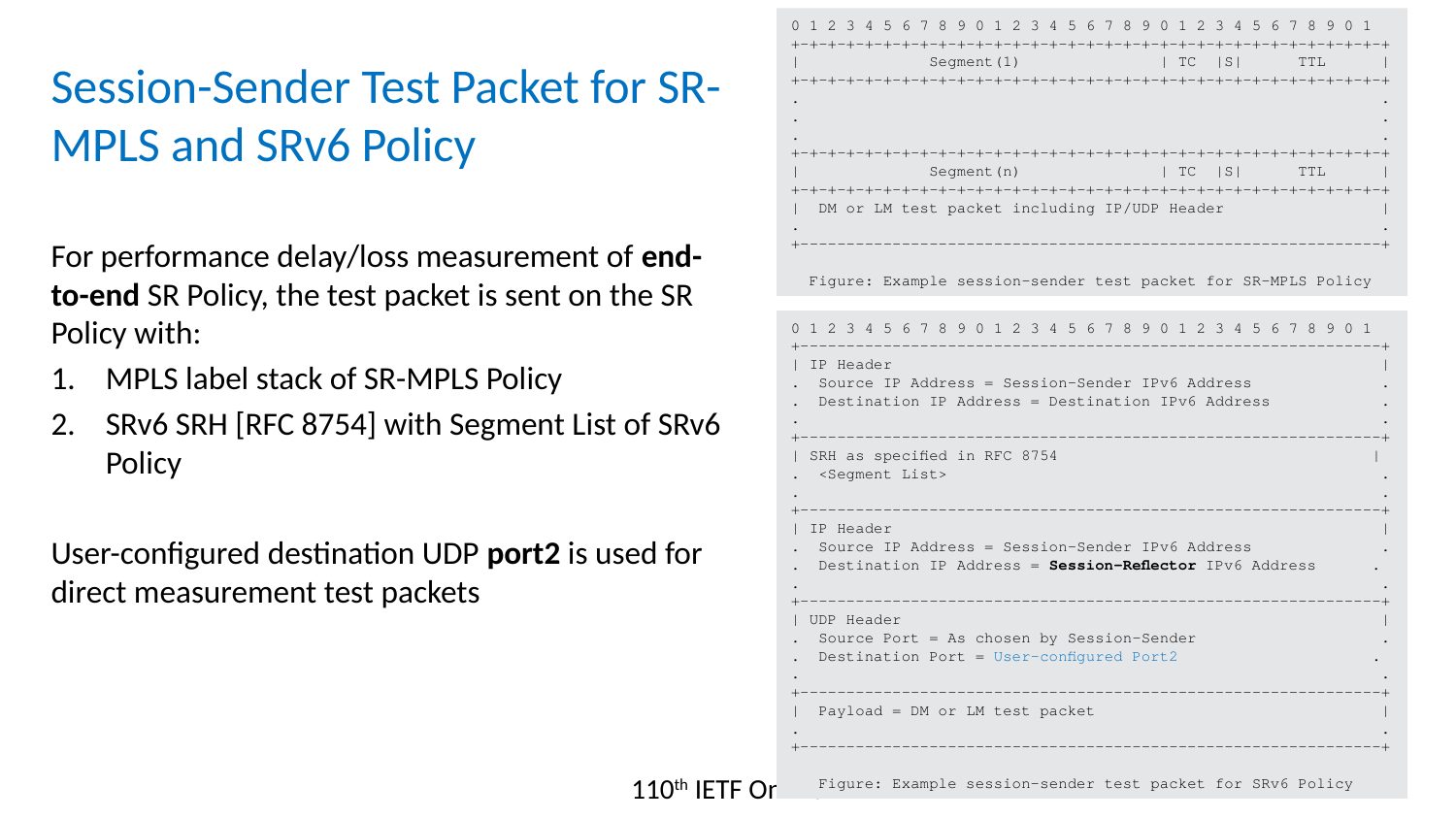

0 1 2 3 4 5 6 7 8 9 0 1 2 3 4 5 6 7 8 9 0 1 2 3 4 5 6 7 8 9 0 1
+-+-+-+-+-+-+-+-+-+-+-+-+-+-+-+-+-+-+-+-+-+-+-+-+-+-+-+-+-+-+-+-+
|              Segment(1)               | TC  |S|      TTL      |
+-+-+-+-+-+-+-+-+-+-+-+-+-+-+-+-+-+-+-+-+-+-+-+-+-+-+-+-+-+-+-+-+
.                                                               .
.                                                               .
.                                                               .
+-+-+-+-+-+-+-+-+-+-+-+-+-+-+-+-+-+-+-+-+-+-+-+-+-+-+-+-+-+-+-+-+
|              Segment(n)               | TC  |S|      TTL      |
+-+-+-+-+-+-+-+-+-+-+-+-+-+-+-+-+-+-+-+-+-+-+-+-+-+-+-+-+-+-+-+-+
|  DM or LM test packet including IP/UDP Header                 |
.                                                               .
+---------------------------------------------------------------+

  Figure: Example session-sender test packet for SR-MPLS Policy
# Session-Sender Test Packet for SR-MPLS and SRv6 Policy
For performance delay/loss measurement of end-to-end SR Policy, the test packet is sent on the SR Policy with:
MPLS label stack of SR-MPLS Policy
SRv6 SRH [RFC 8754] with Segment List of SRv6 Policy

User-configured destination UDP port2 is used for direct measurement test packets

0 1 2 3 4 5 6 7 8 9 0 1 2 3 4 5 6 7 8 9 0 1 2 3 4 5 6 7 8 9 0 1
+---------------------------------------------------------------+
| IP Header                                                     |
.  Source IP Address = Session-Sender IPv6 Address              .
.  Destination IP Address = Destination IPv6 Address            .
.                                                               .
+---------------------------------------------------------------+
| SRH as specified in RFC 8754                                  |
.  <Segment List>                                               .
.                                                               .
+---------------------------------------------------------------+
| IP Header                                                     |
.  Source IP Address = Session-Sender IPv6 Address              .
.  Destination IP Address = Session-Reflector IPv6 Address      .
.                                                               .
+---------------------------------------------------------------+
| UDP Header                                                    |
.  Source Port = As chosen by Session-Sender                    .
.  Destination Port = User-configured Port2                     .
.                                                               .
+---------------------------------------------------------------+
|  Payload = DM or LM test packet                               |
.                                                               .
+---------------------------------------------------------------+

   Figure: Example session-sender test packet for SRv6 Policy
7
110th IETF Online